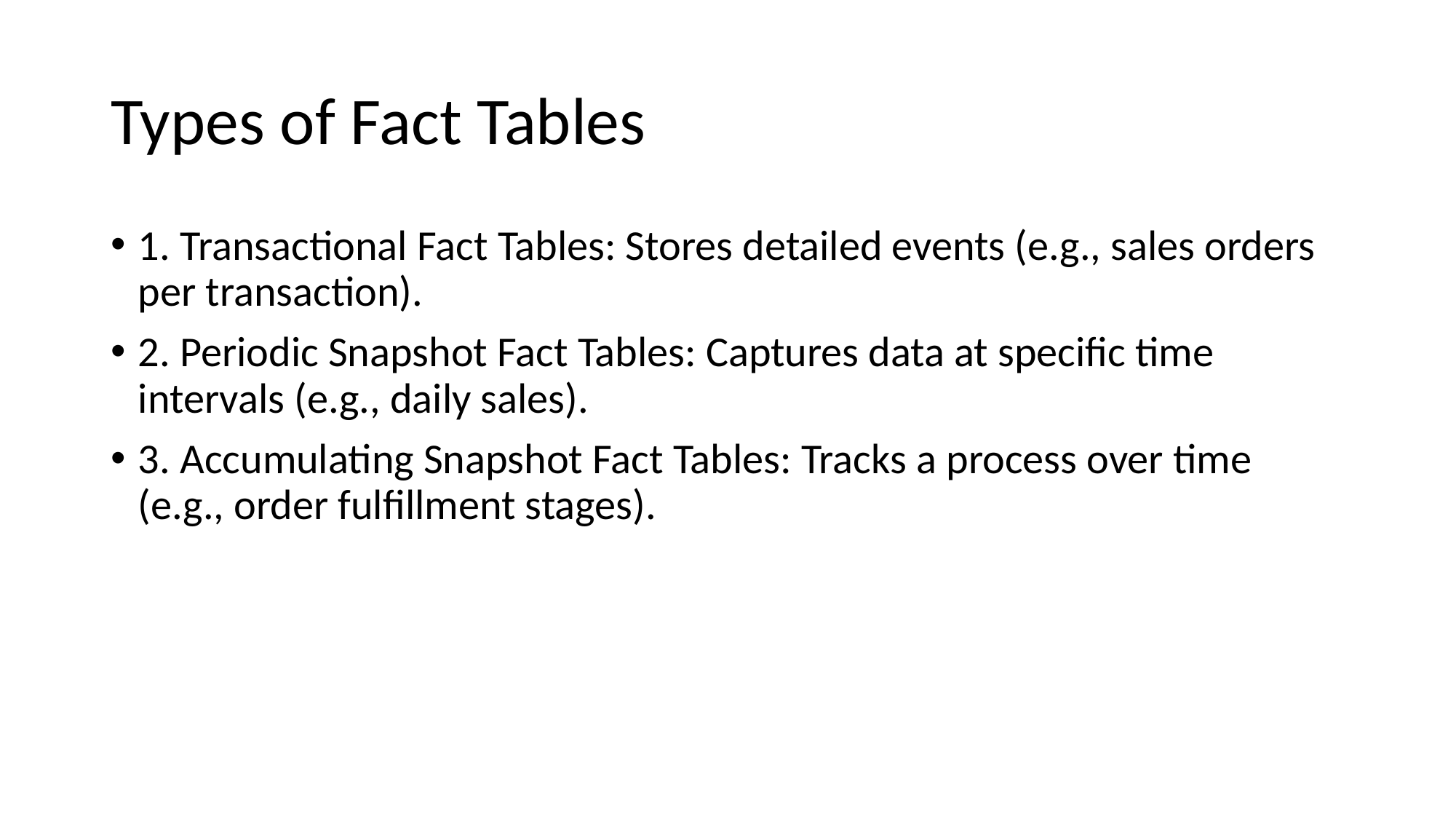

# Types of Fact Tables
1. Transactional Fact Tables: Stores detailed events (e.g., sales orders per transaction).
2. Periodic Snapshot Fact Tables: Captures data at specific time intervals (e.g., daily sales).
3. Accumulating Snapshot Fact Tables: Tracks a process over time (e.g., order fulfillment stages).